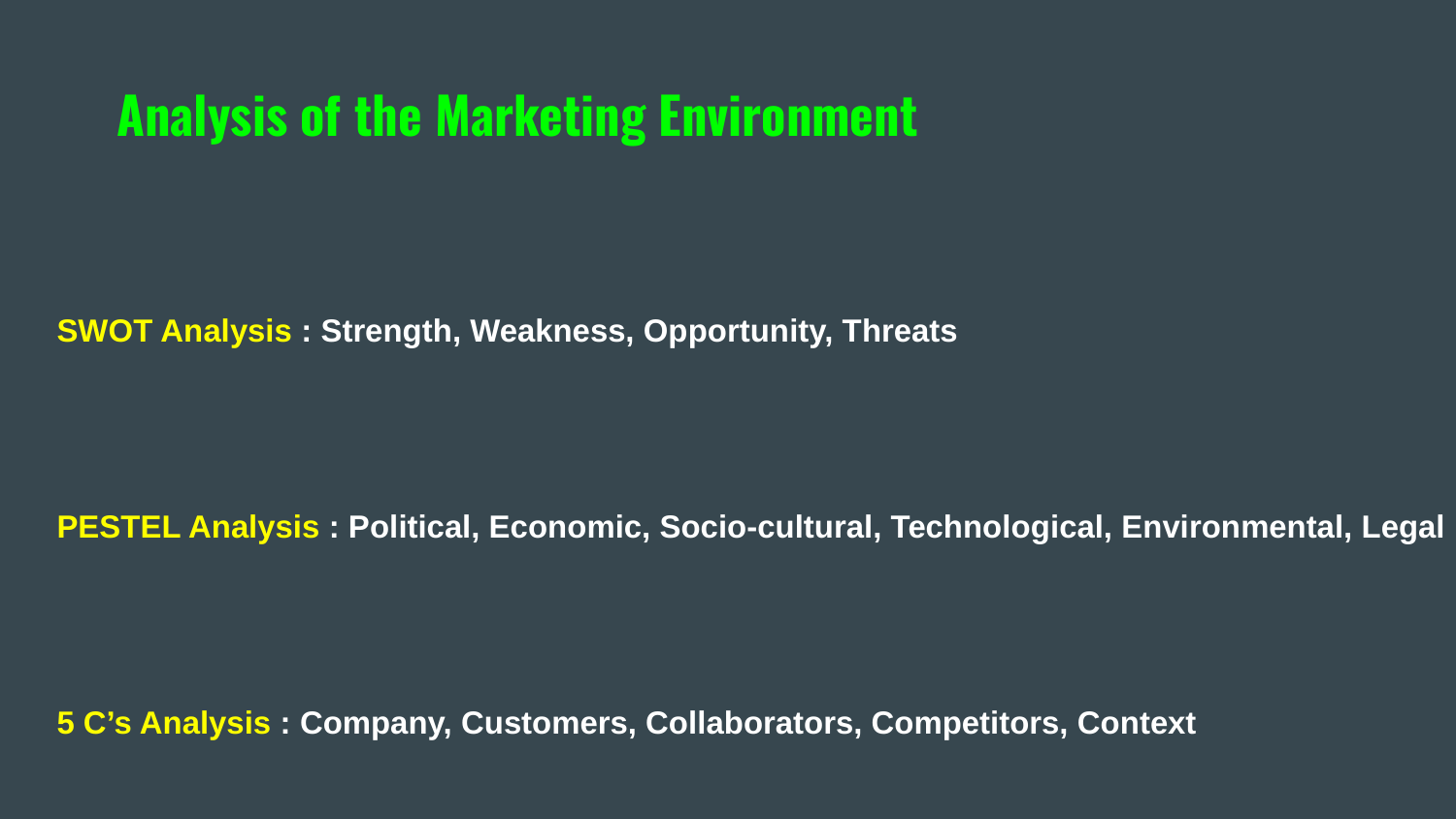

# Analysis of the Marketing Environment

SWOT Analysis : Strength, Weakness, Opportunity, Threats

PESTEL Analysis : Political, Economic, Socio-cultural, Technological, Environmental, Legal

5 C’s Analysis : Company, Customers, Collaborators, Competitors, Context